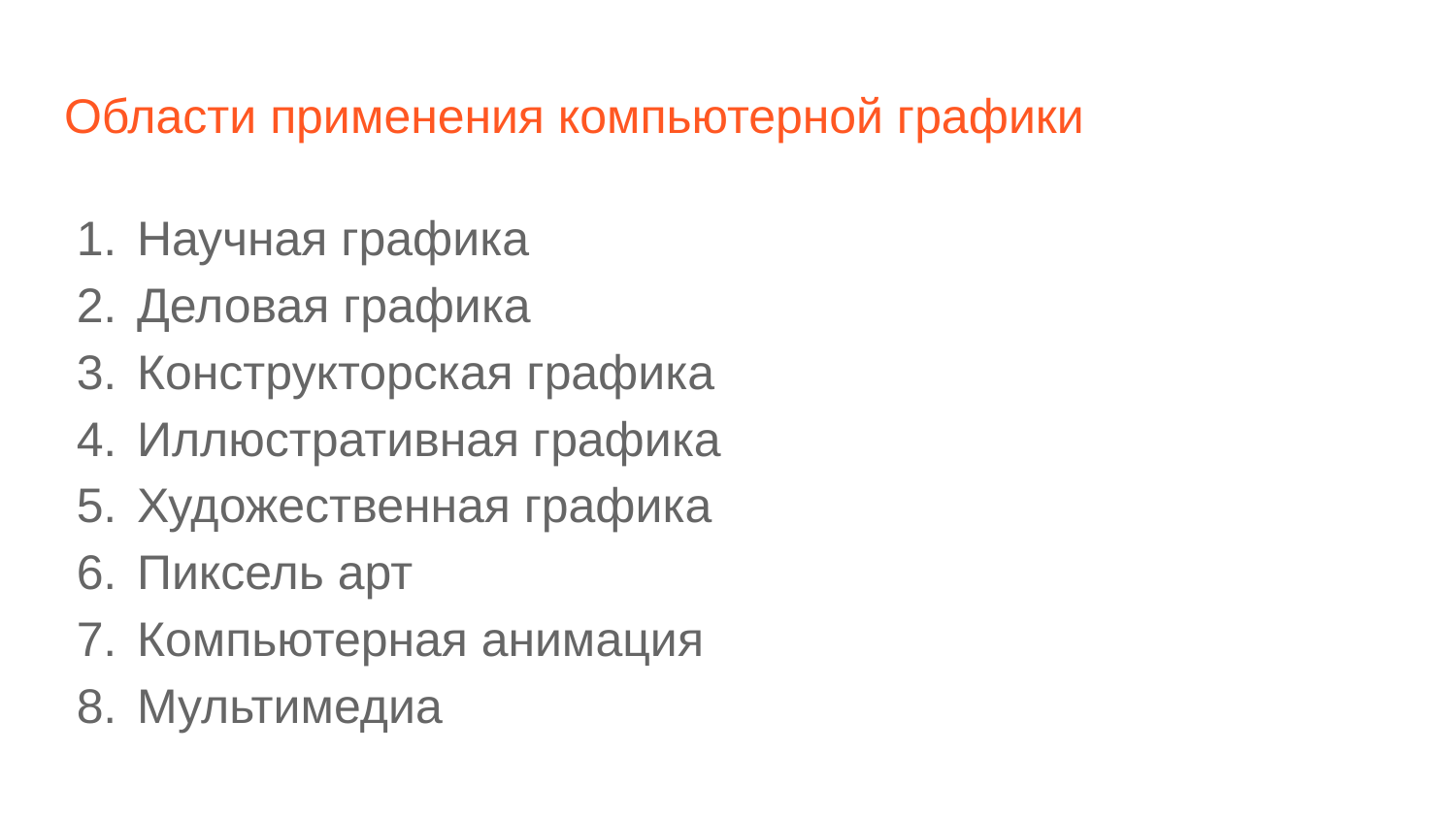

# Области применения компьютерной графики
Научная графика
Деловая графика
Конструкторская графика
Иллюстративная графика
Художественная графика
Пиксель арт
Компьютерная анимация
Мультимедиа